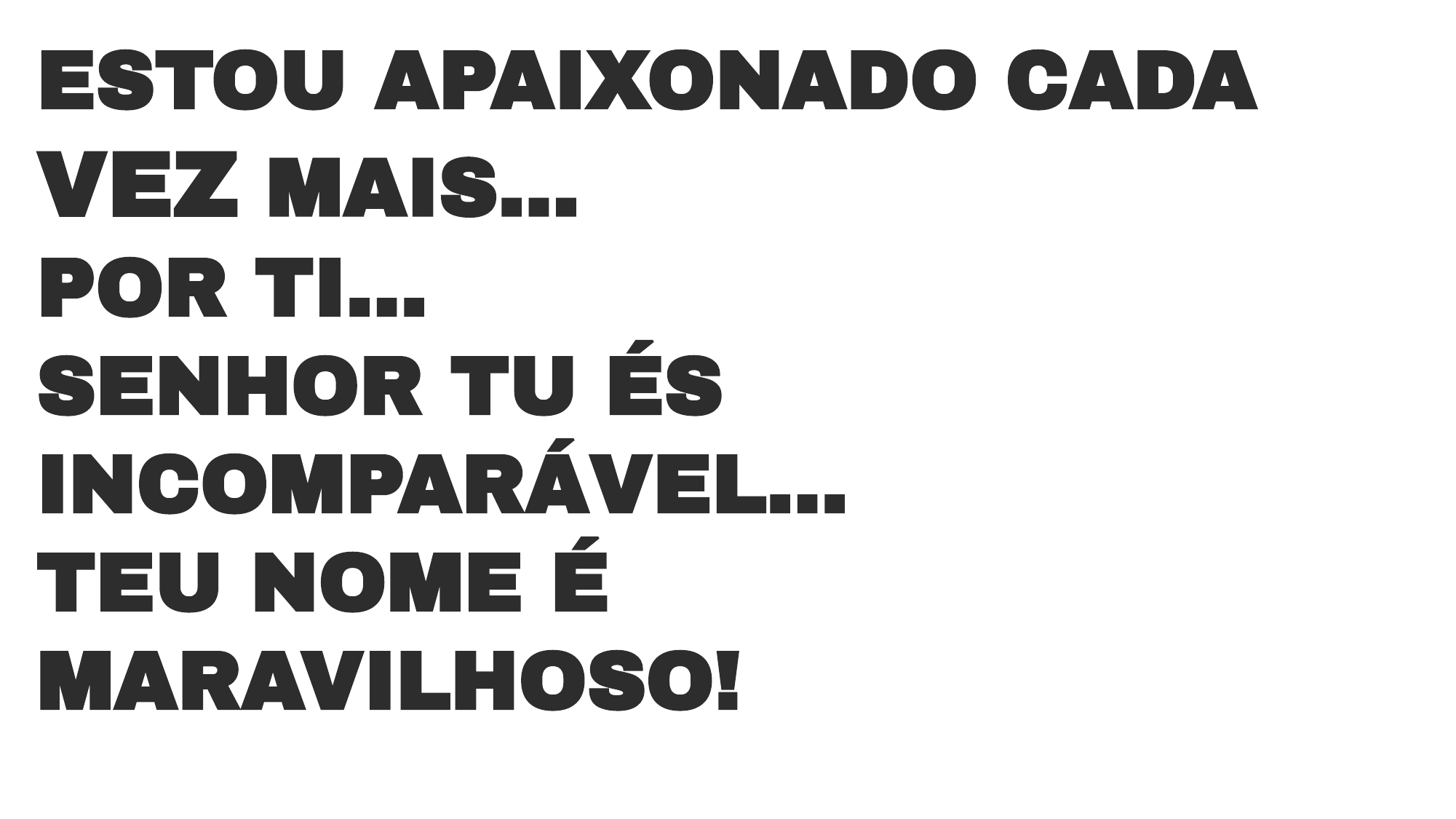

ESTOU APAIXONADO CADA VEZ MAIS...
POR TI...
SENHOR TU ÉS INCOMPARÁVEL...
TEU NOME É MARAVILHOSO!